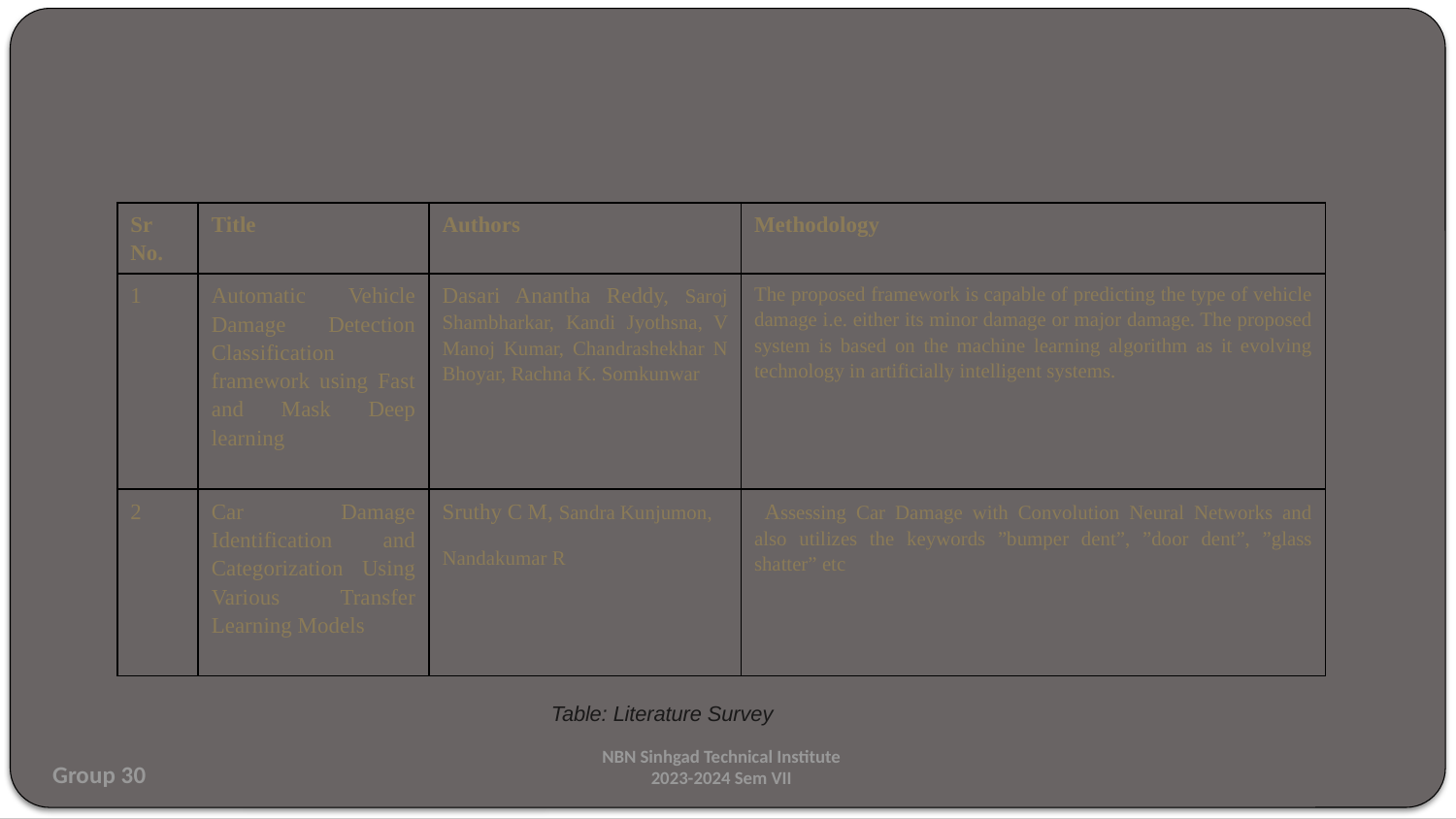

# Literature Survey
| Sr No. | Title | Authors | Methodology |
| --- | --- | --- | --- |
| 1 | Automatic Vehicle Damage Detection Classification framework using Fast and Mask Deep learning | Dasari Anantha Reddy, Saroj Shambharkar, Kandi Jyothsna, V Manoj Kumar, Chandrashekhar N Bhoyar, Rachna K. Somkunwar | The proposed framework is capable of predicting the type of vehicle damage i.e. either its minor damage or major damage. The proposed system is based on the machine learning algorithm as it evolving technology in artificially intelligent systems. |
| 2 | Car Damage Identification and Categorization Using Various Transfer Learning Models | Sruthy C M, Sandra Kunjumon, Nandakumar R | Assessing Car Damage with Convolution Neural Networks and also utilizes the keywords ”bumper dent”, ”door dent”, ”glass shatter” etc |
Table: Literature Survey
NBN Sinhgad Technical Institute
2023-2024 Sem VII

Group 30